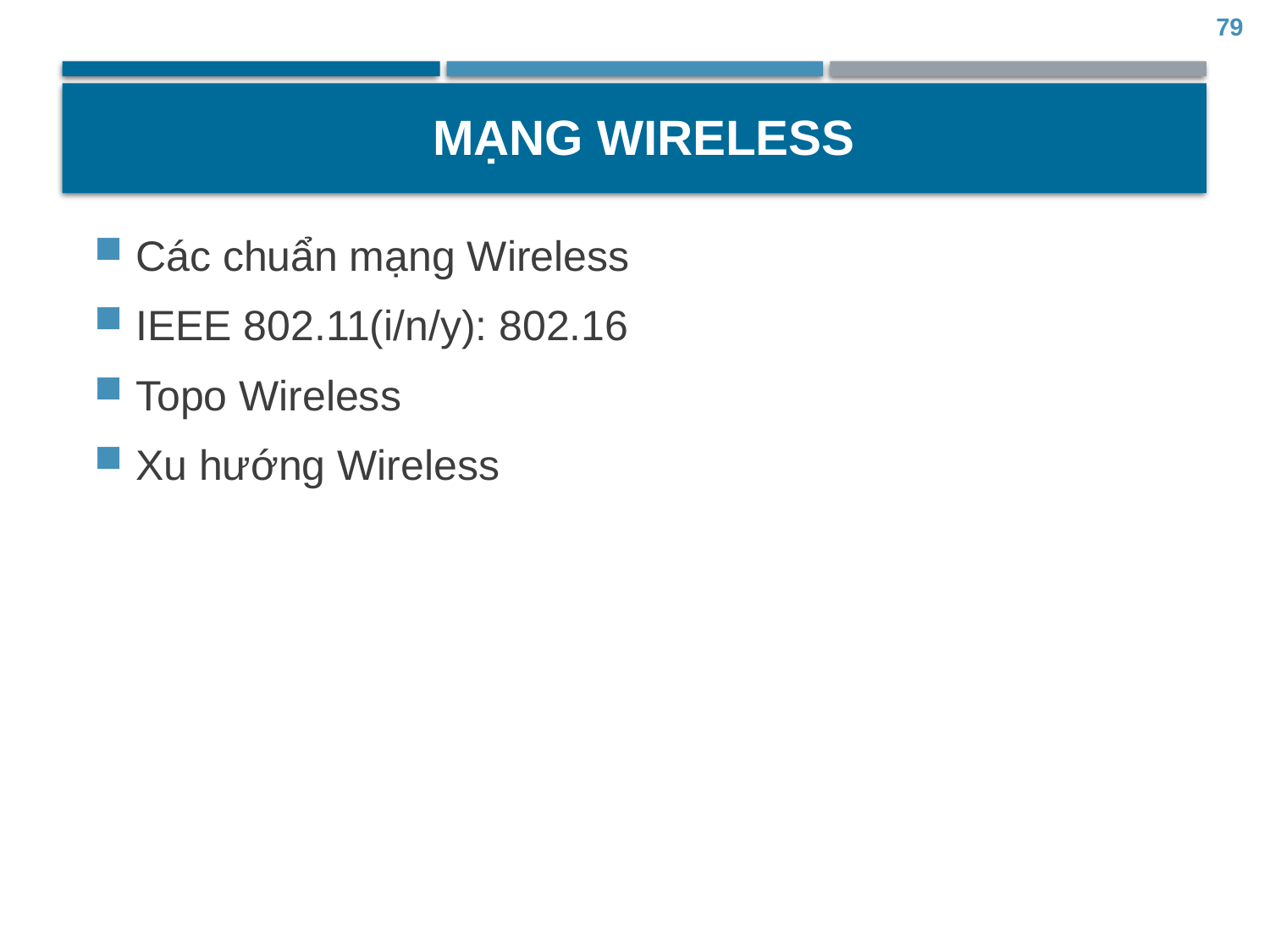

79
# Mạng Wireless
Các chuẩn mạng Wireless
IEEE 802.11(i/n/y): 802.16
Topo Wireless
Xu hướng Wireless